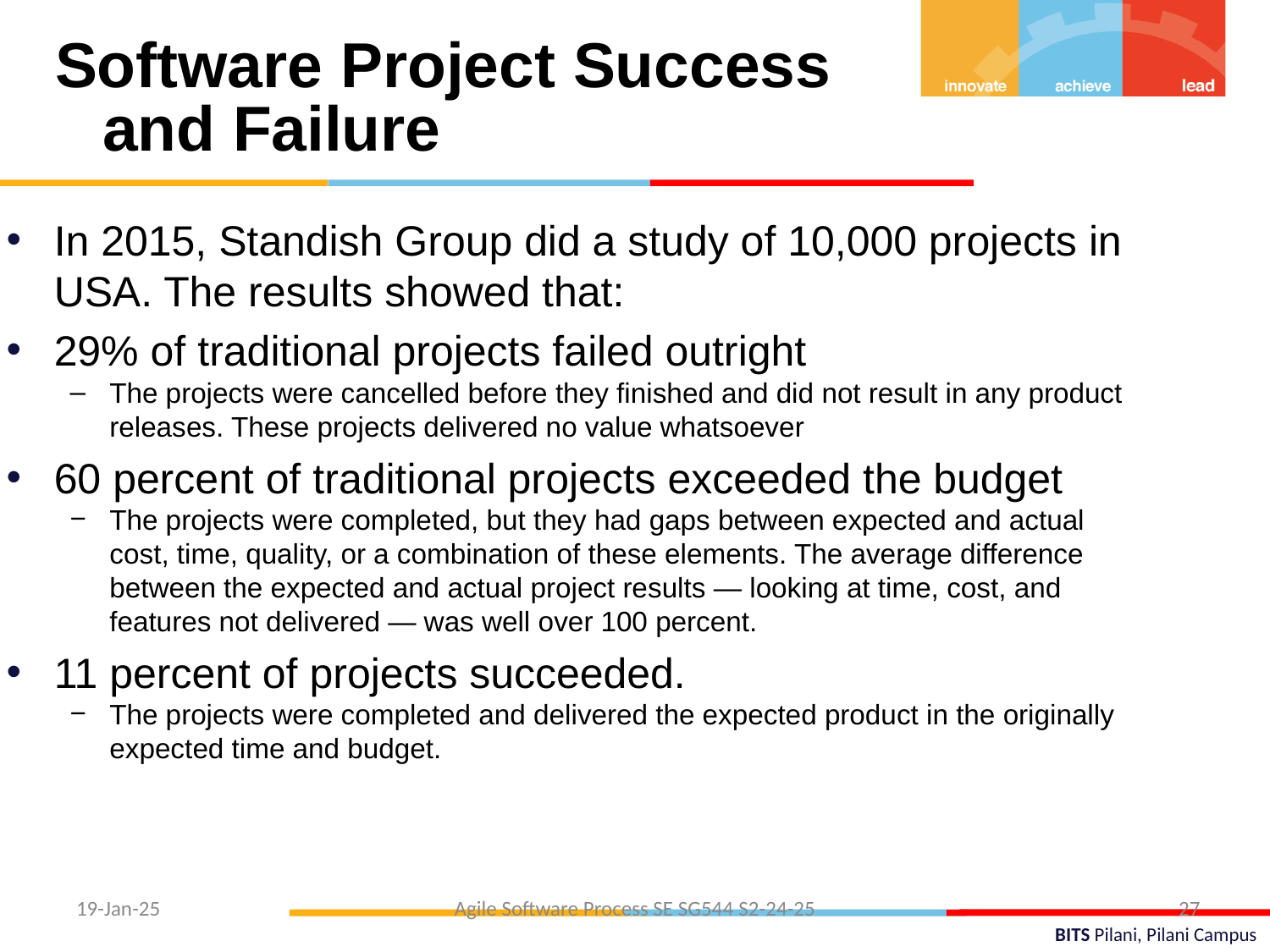

Software Project Success and Failure
In 2015, Standish Group did a study of 10,000 projects in USA. The results showed that:
29% of traditional projects failed outright
The projects were cancelled before they finished and did not result in any product releases. These projects delivered no value whatsoever
60 percent of traditional projects exceeded the budget
The projects were completed, but they had gaps between expected and actual cost, time, quality, or a combination of these elements. The average difference between the expected and actual project results — looking at time, cost, and features not delivered — was well over 100 percent.
11 percent of projects succeeded.
The projects were completed and delivered the expected product in the originally expected time and budget.
19-Jan-25
Agile Software Process SE SG544 S2-24-25
27